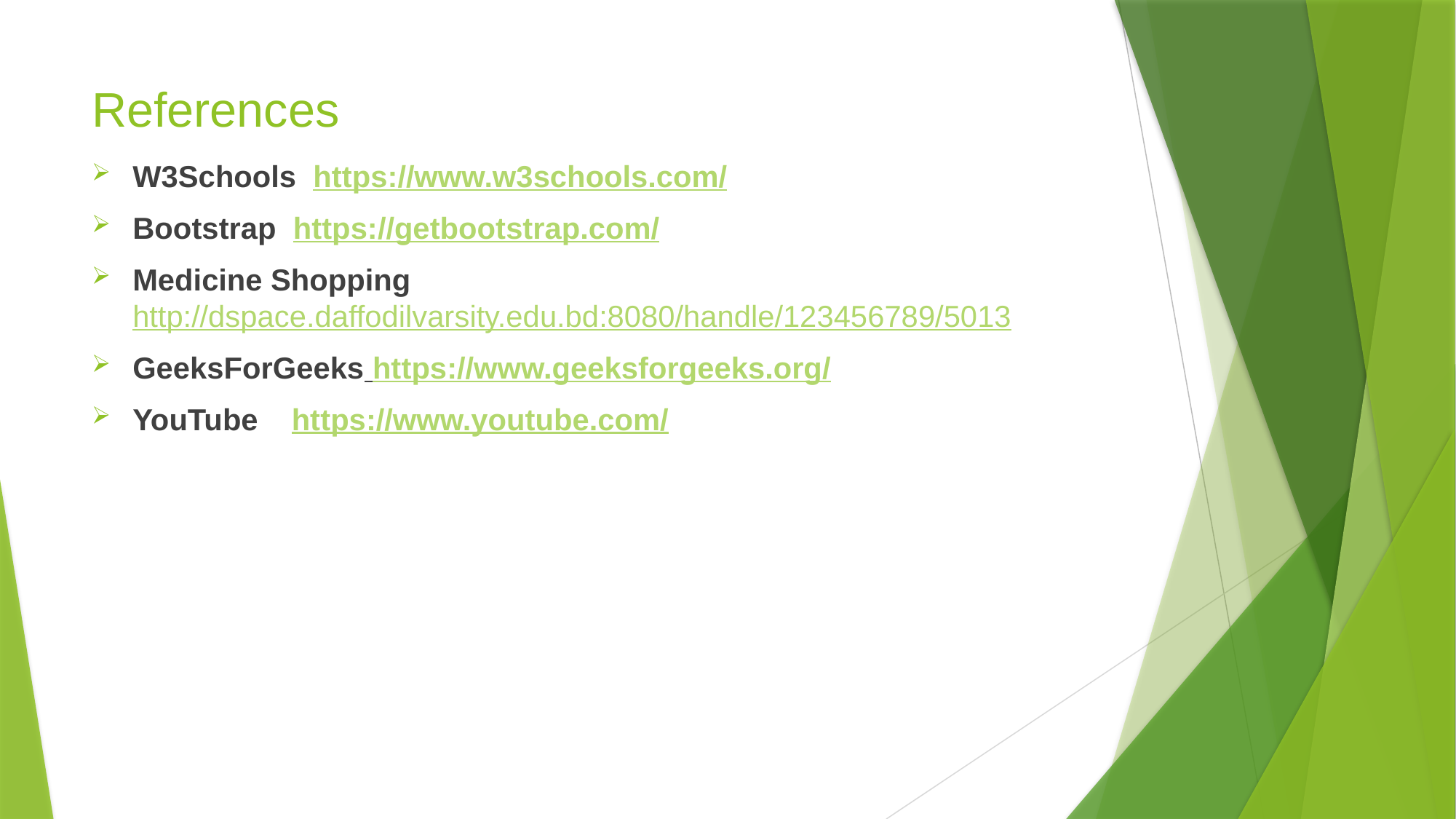

# References
W3Schools  https://www.w3schools.com/
Bootstrap  https://getbootstrap.com/
Medicine Shopping http://dspace.daffodilvarsity.edu.bd:8080/handle/123456789/5013
GeeksForGeeks https://www.geeksforgeeks.org/
YouTube    https://www.youtube.com/